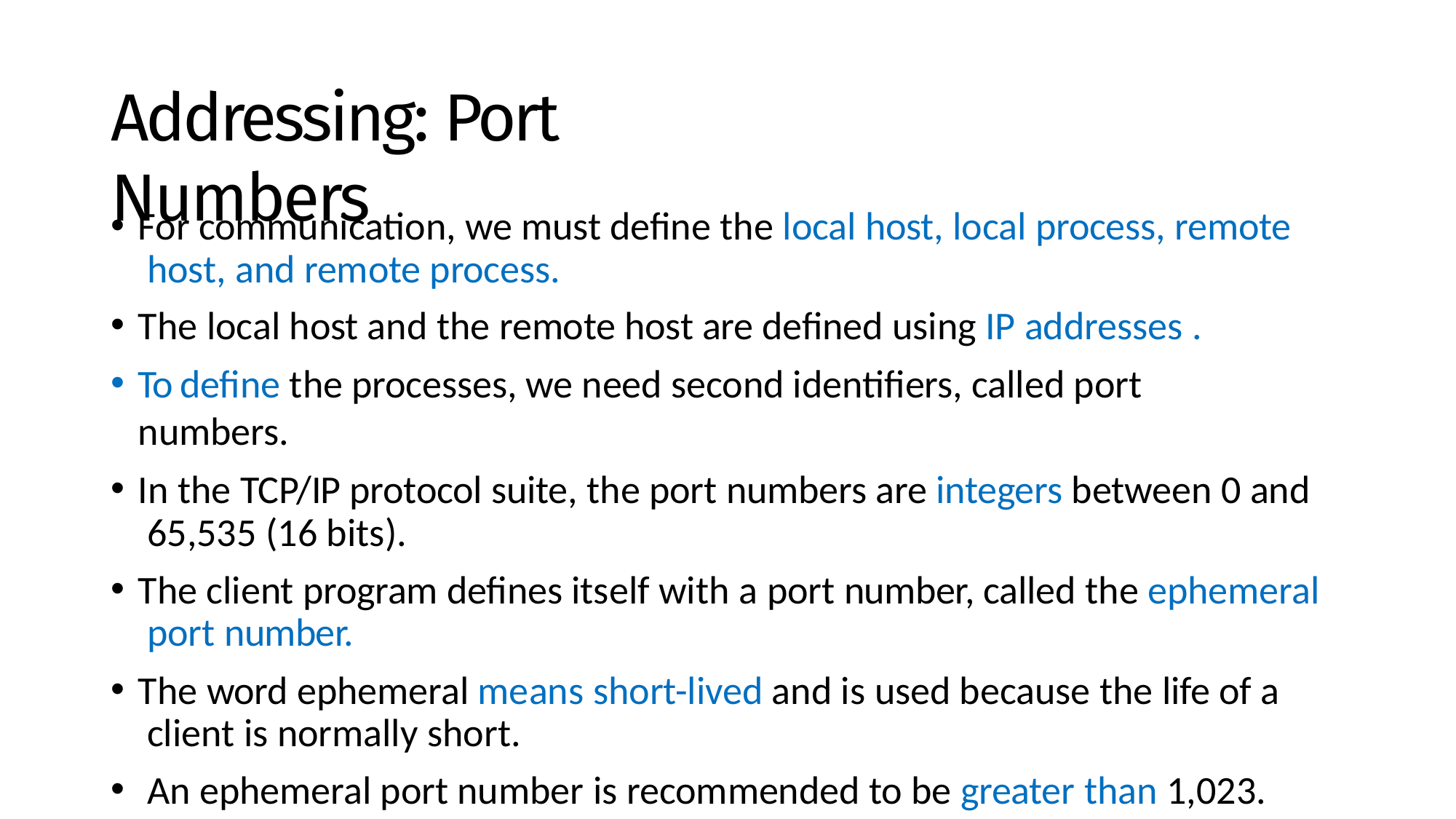

# Addressing: Port Numbers
For communication, we must define the local host, local process, remote  host, and remote process.
The local host and the remote host are defined using IP addresses .
To define the processes, we need second identifiers, called port numbers.
In the TCP/IP protocol suite, the port numbers are integers between 0 and  65,535 (16 bits).
The client program defines itself with a port number, called the ephemeral  port number.
The word ephemeral means short-lived and is used because the life of a  client is normally short.
An ephemeral port number is recommended to be greater than 1,023.